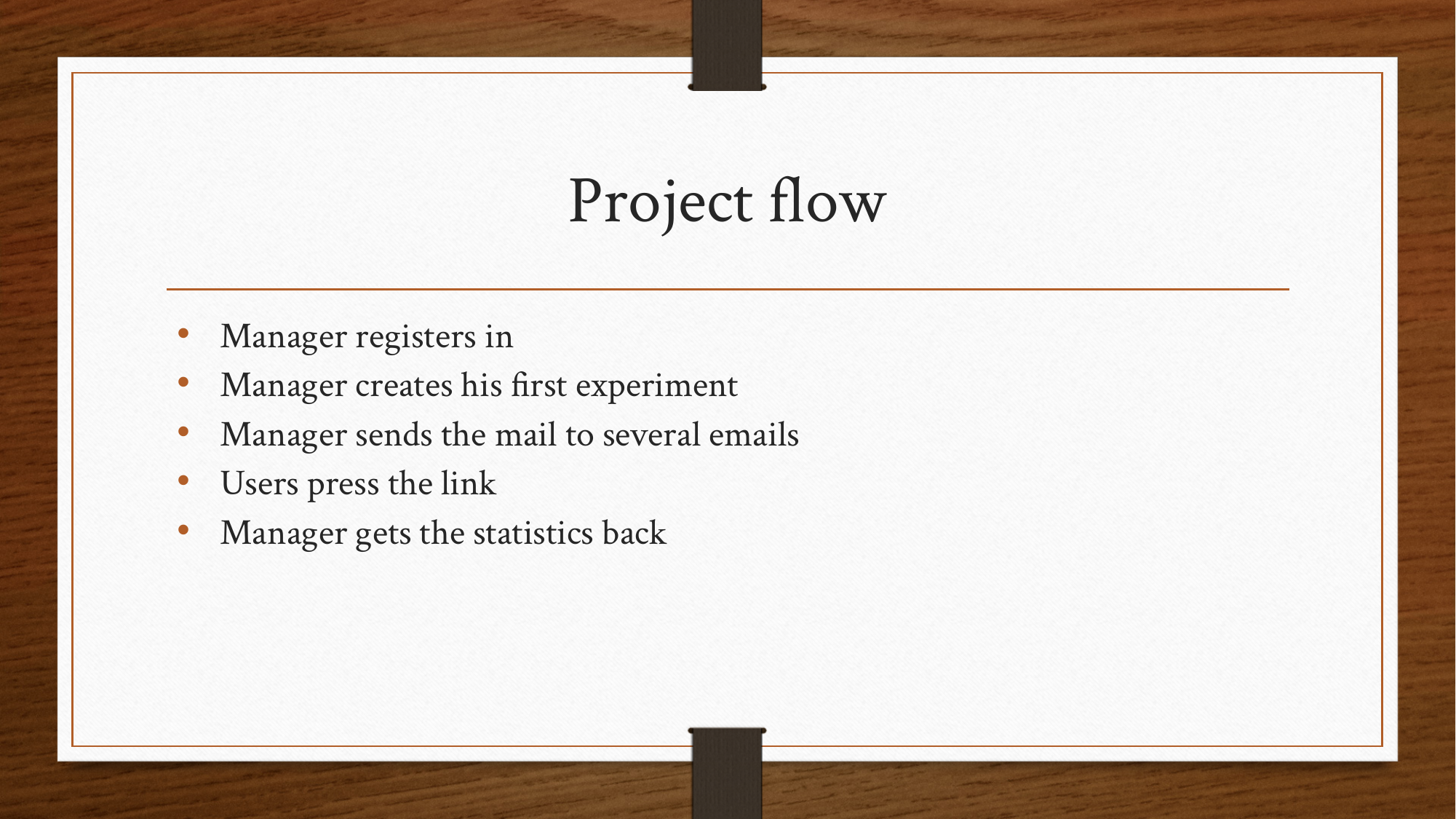

# Project flow
Manager registers in
Manager creates his first experiment
Manager sends the mail to several emails
Users press the link
Manager gets the statistics back